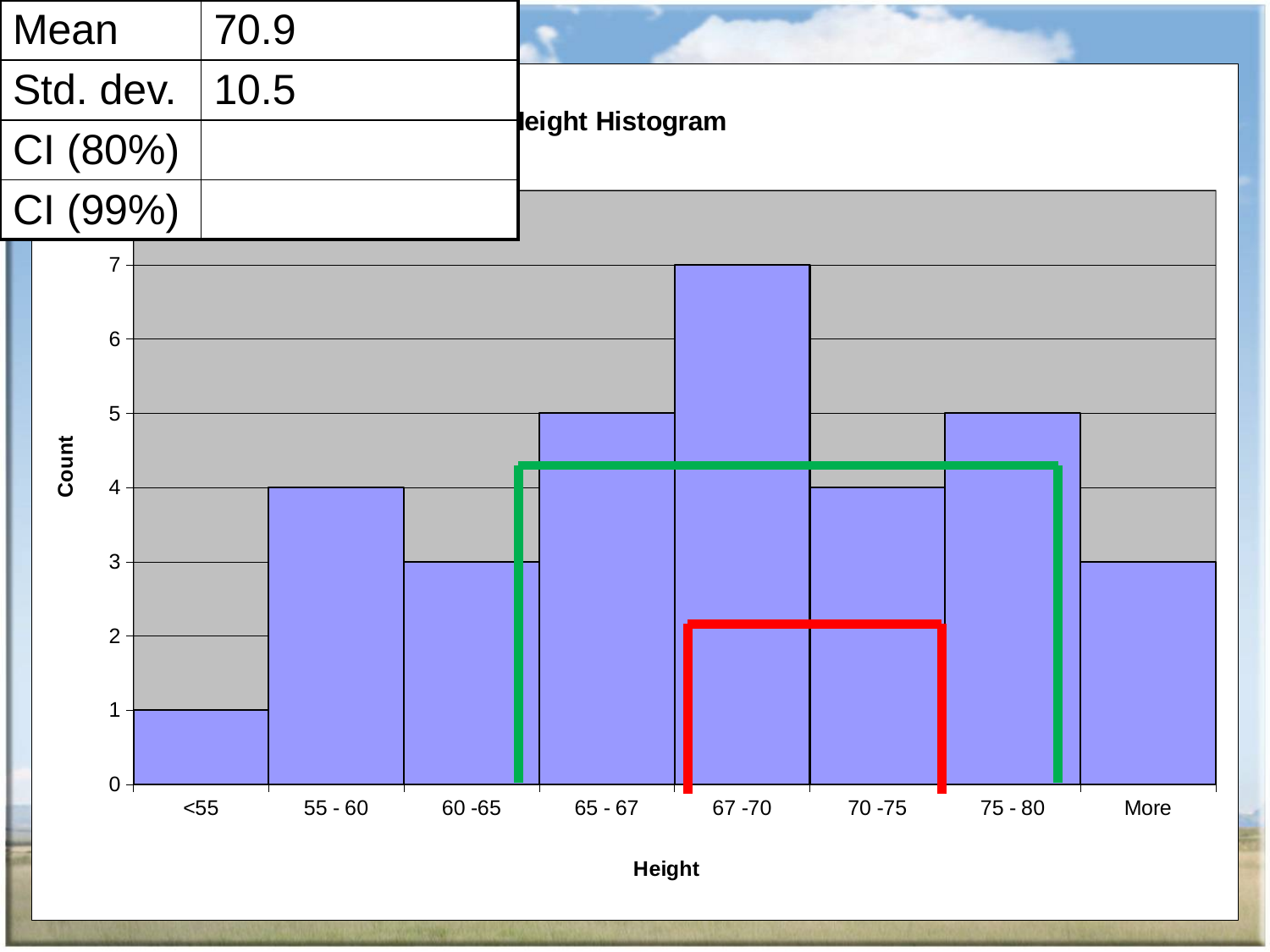

| Mean | 70.9 |
| --- | --- |
| Std. dev. | 10.5 |
| CI (80%) |  |
| CI (99%) |  |

### Chart: Height Histogram

| Category |  |
|---|---|
| <55 | 1.0 |
| 55 - 60 | 4.0 |
| 60 -65 | 3.0 |
| 65 - 67 | 5.0 |
| 67 -70 | 7.0 |
| 70 -75 | 4.0 |
| 75 - 80 | 5.0 |
| More | 3.0 |